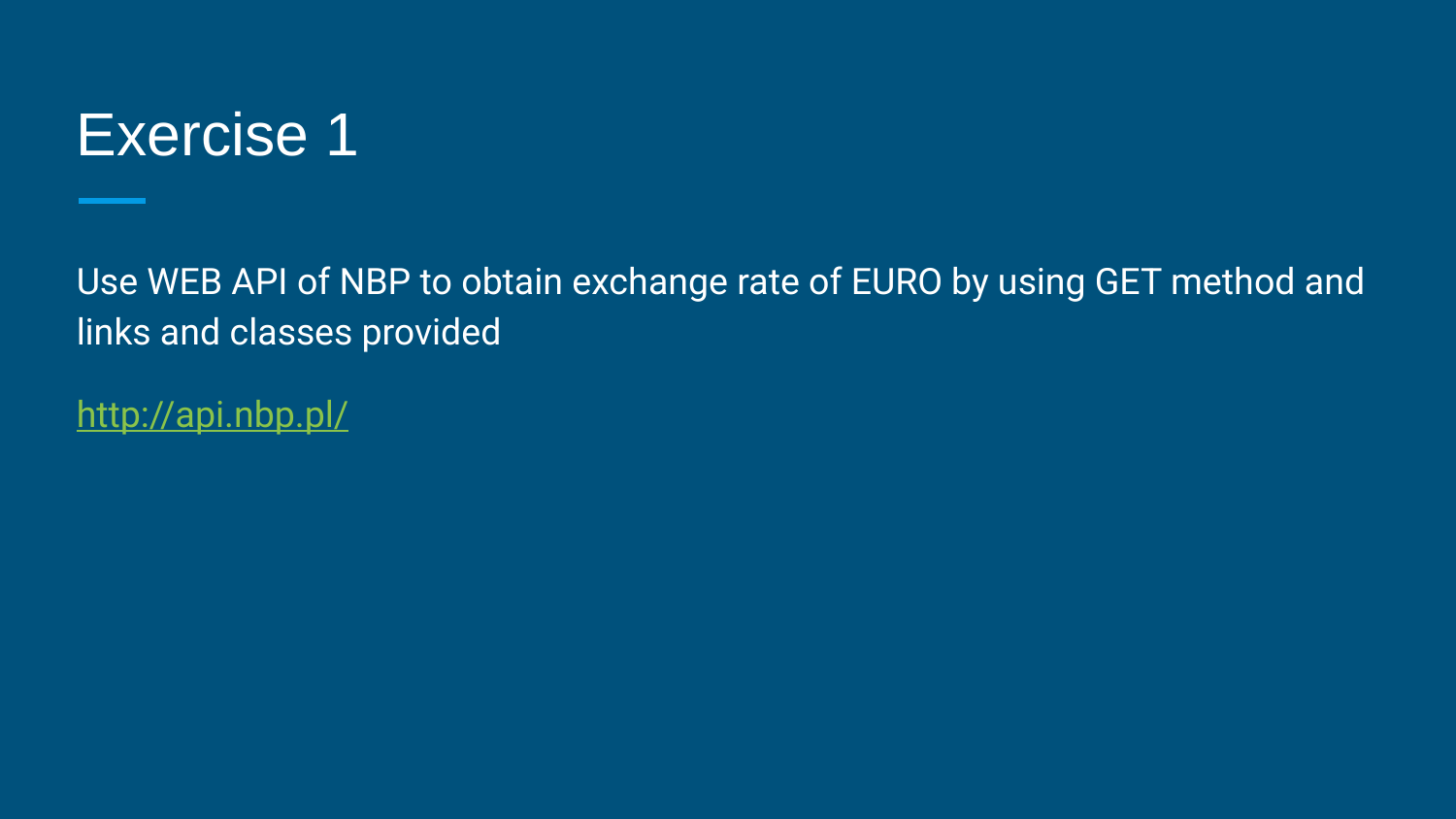

# Exercise 1
Use WEB API of NBP to obtain exchange rate of EURO by using GET method and links and classes provided
http://api.nbp.pl/